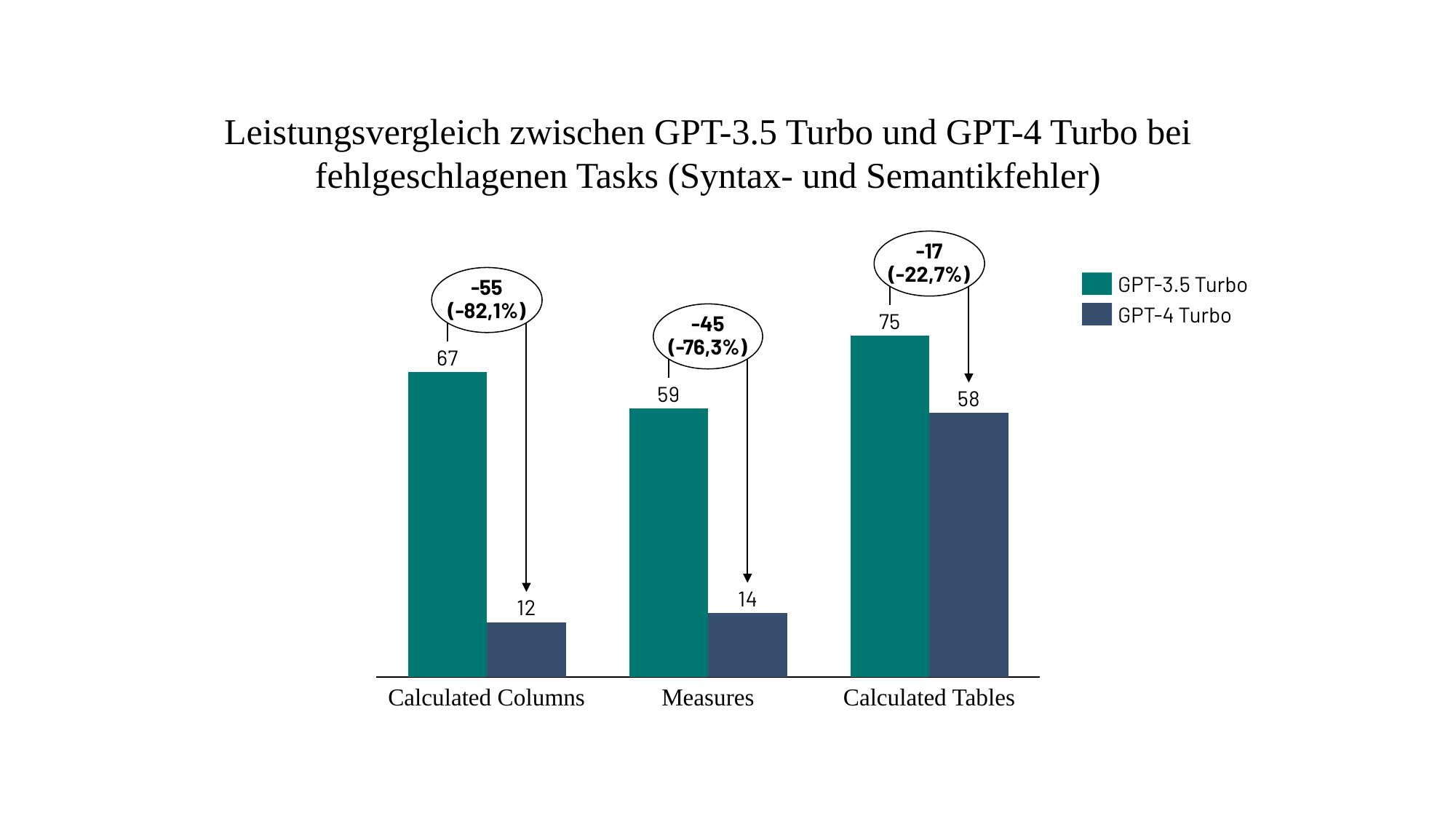

Leistungsvergleich zwischen GPT-3.5 Turbo und GPT-4 Turbo bei fehlgeschlagenen Tasks (Syntax- und Semantikfehler)
-17
(-22,7%)
-55
(-82,1%)

GPT-3.5 Turbo

### Chart

| Category |  |  |
|---|---|---|
-45
(-76,3%)
GPT-4 Turbo
Calculated Columns
Measures
Calculated Tables